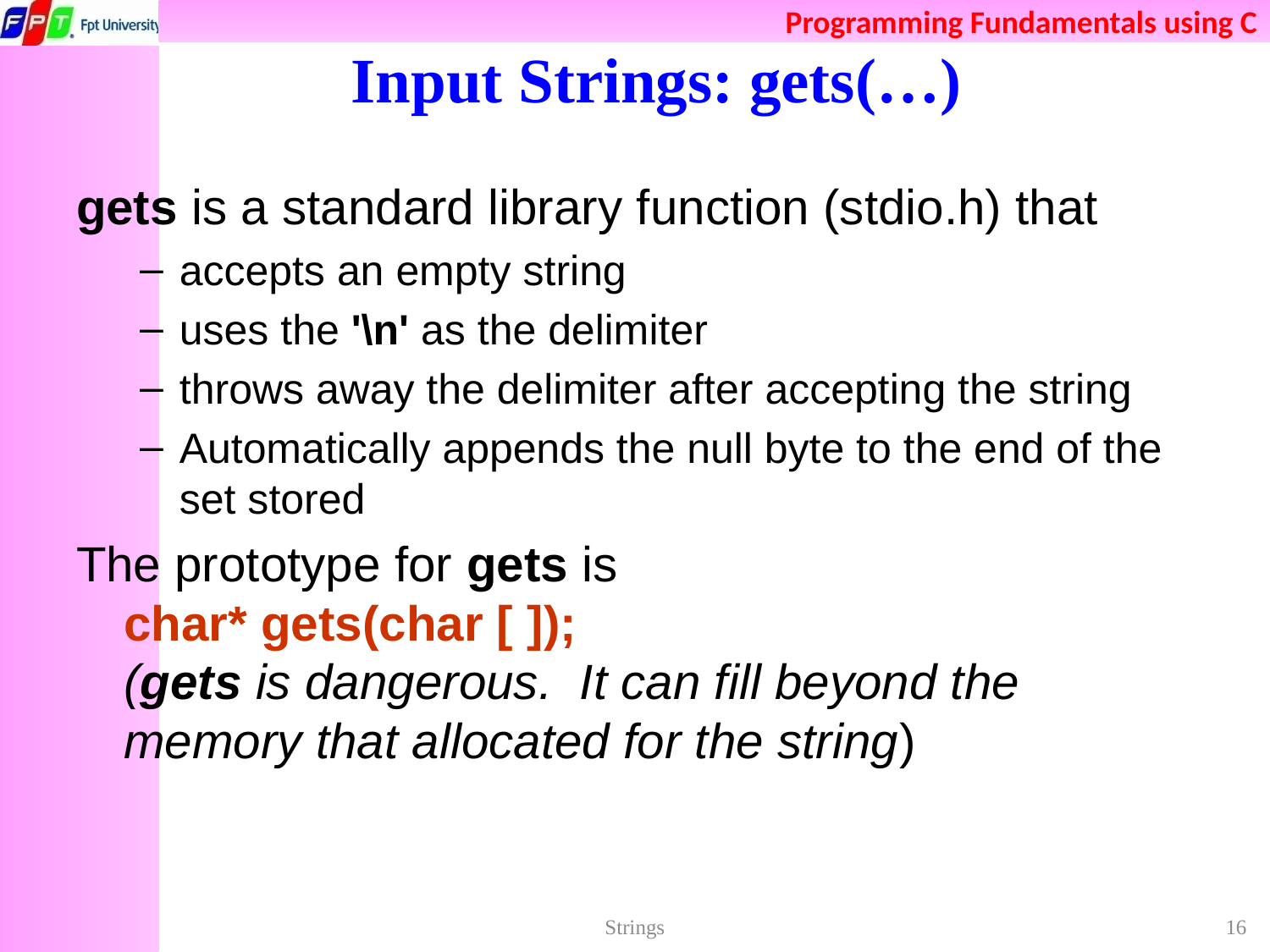

# Input Strings: gets(…)
gets is a standard library function (stdio.h) that
accepts an empty string
uses the '\n' as the delimiter
throws away the delimiter after accepting the string
Automatically appends the null byte to the end of the set stored
The prototype for gets is
char* gets(char [ ]);
(gets is dangerous.  It can fill beyond the memory that allocated for the string)
Strings
16